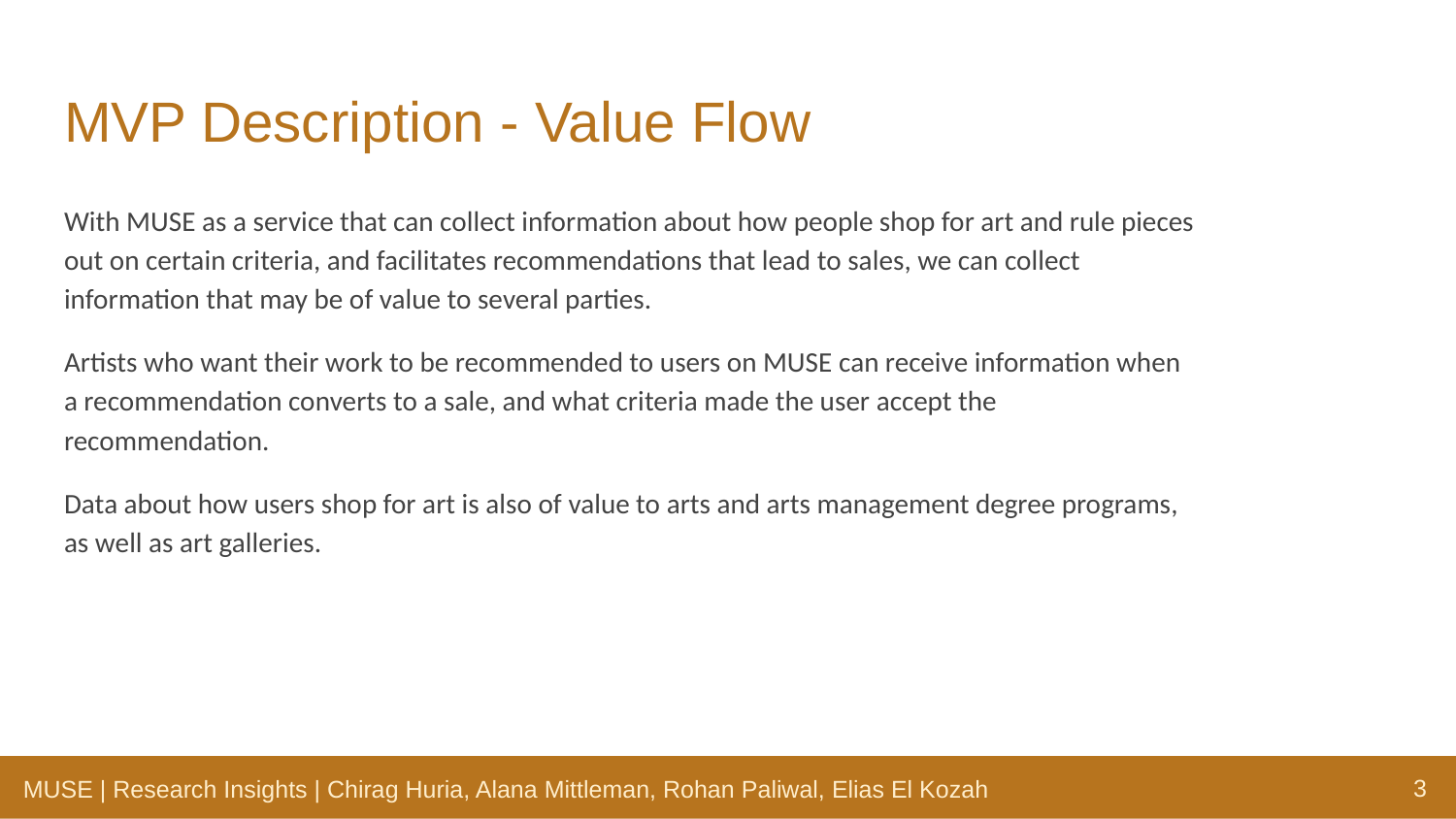

# MVP Description - Value Flow
With MUSE as a service that can collect information about how people shop for art and rule pieces out on certain criteria, and facilitates recommendations that lead to sales, we can collect information that may be of value to several parties.
Artists who want their work to be recommended to users on MUSE can receive information when a recommendation converts to a sale, and what criteria made the user accept the recommendation.
Data about how users shop for art is also of value to arts and arts management degree programs, as well as art galleries.

3